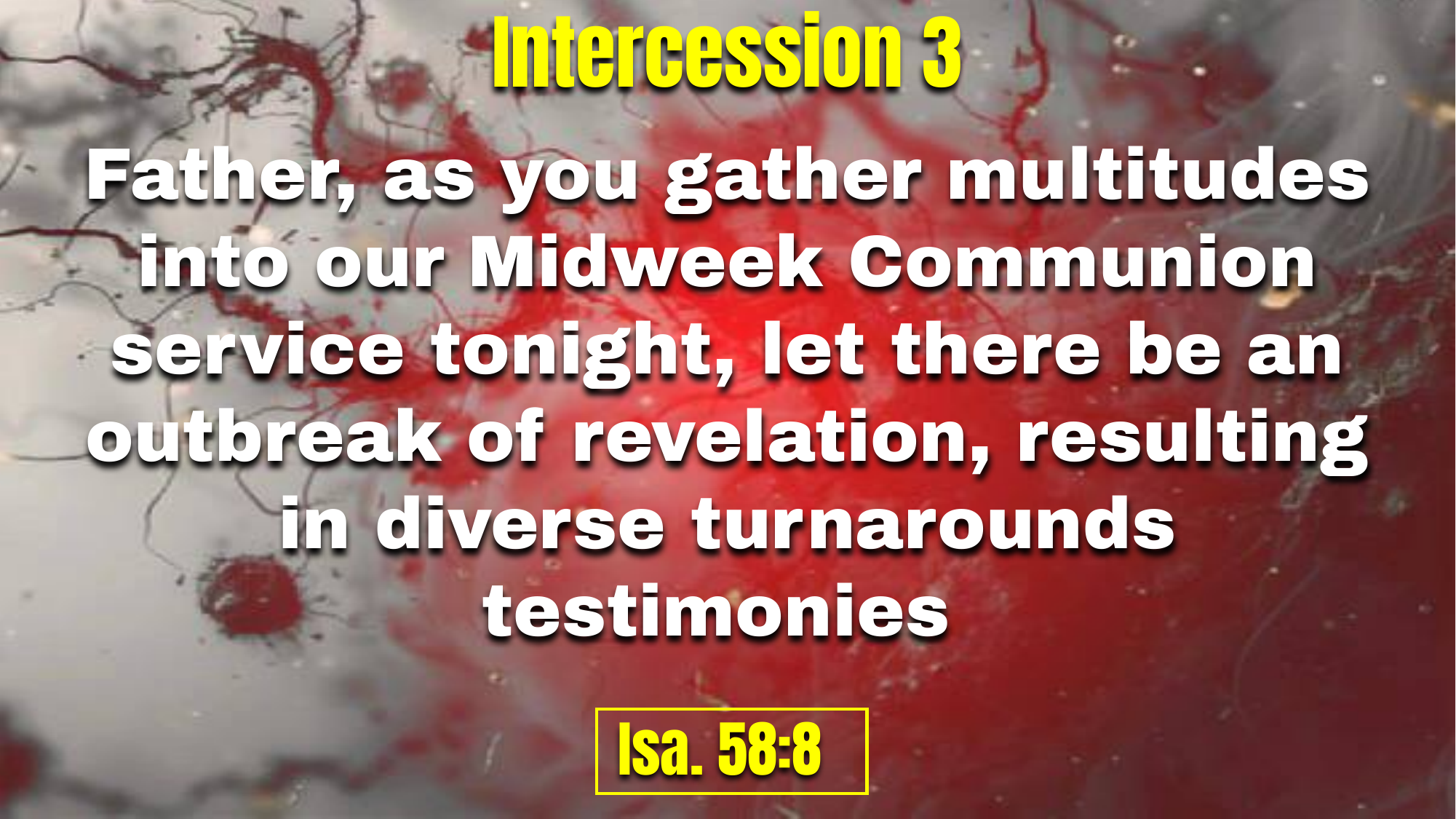

Intercession 3
Father, as you gather multitudes into our Midweek Communion service tonight, let there be an outbreak of revelation, resulting in diverse turnarounds testimonies
Isa. 58:8